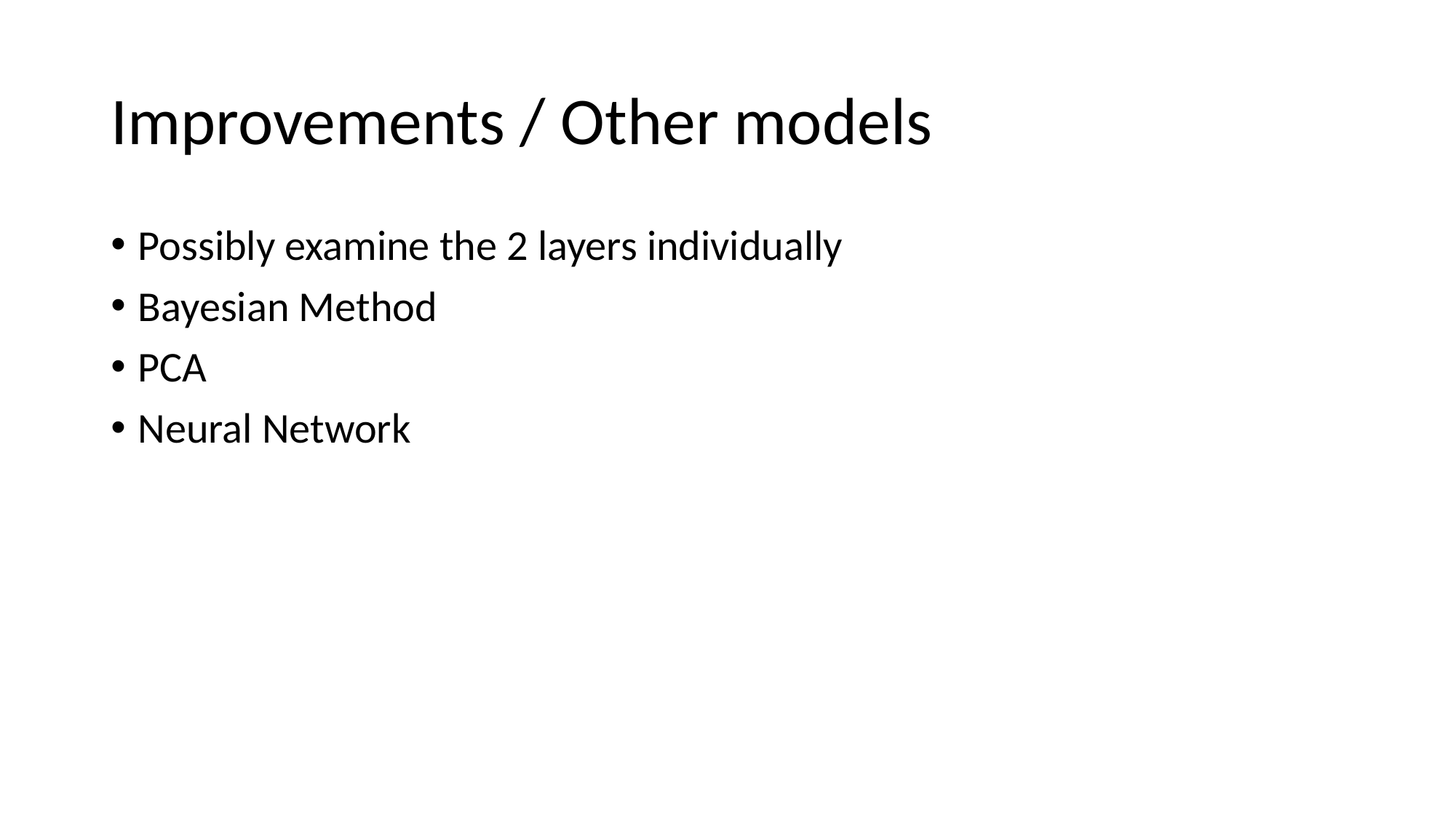

# Improvements / Other models
Possibly examine the 2 layers individually
Bayesian Method
PCA
Neural Network